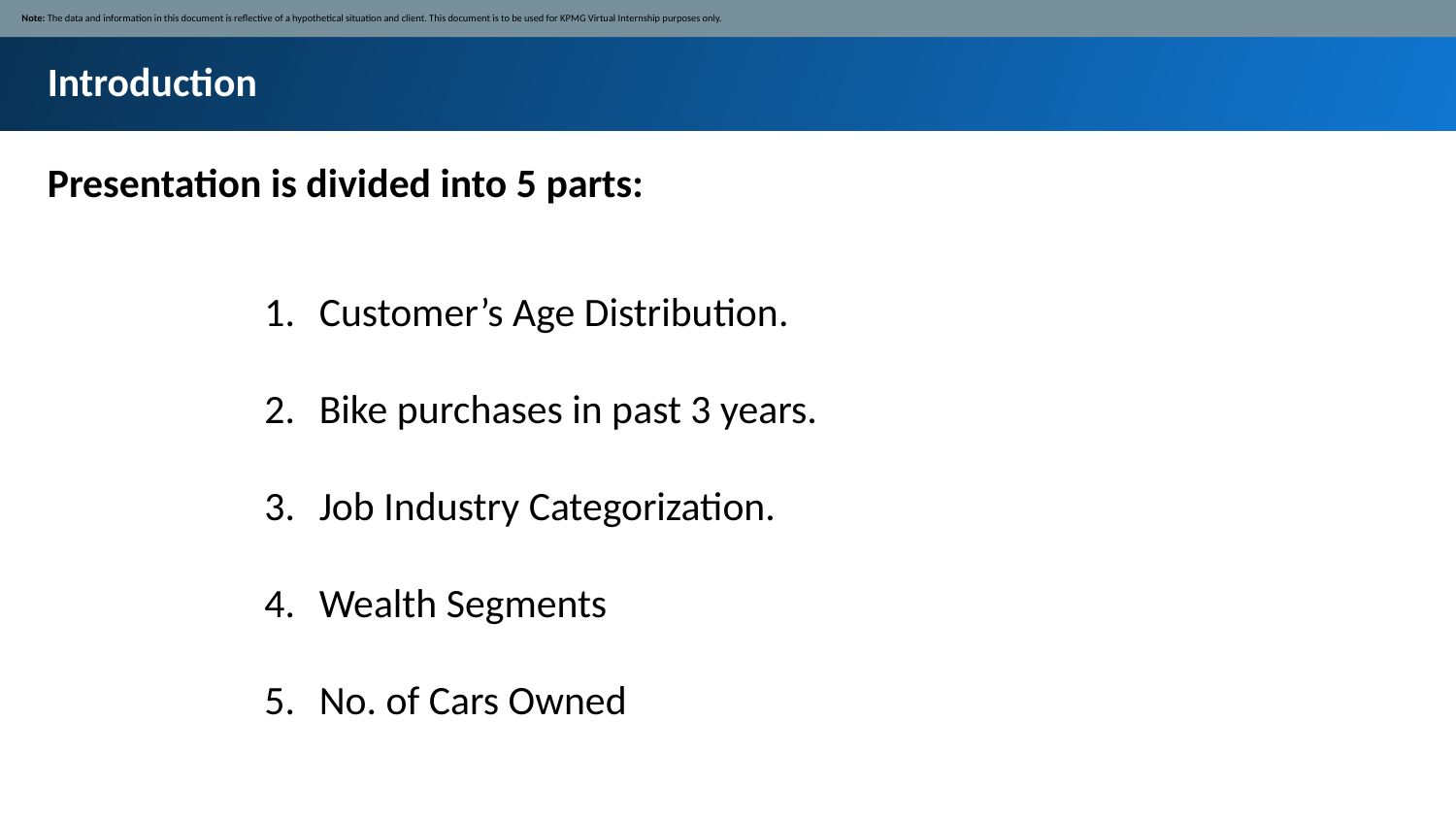

Note: The data and information in this document is reflective of a hypothetical situation and client. This document is to be used for KPMG Virtual Internship purposes only.
Introduction
Presentation is divided into 5 parts:
Customer’s Age Distribution.
Bike purchases in past 3 years.
Job Industry Categorization.
Wealth Segments
No. of Cars Owned